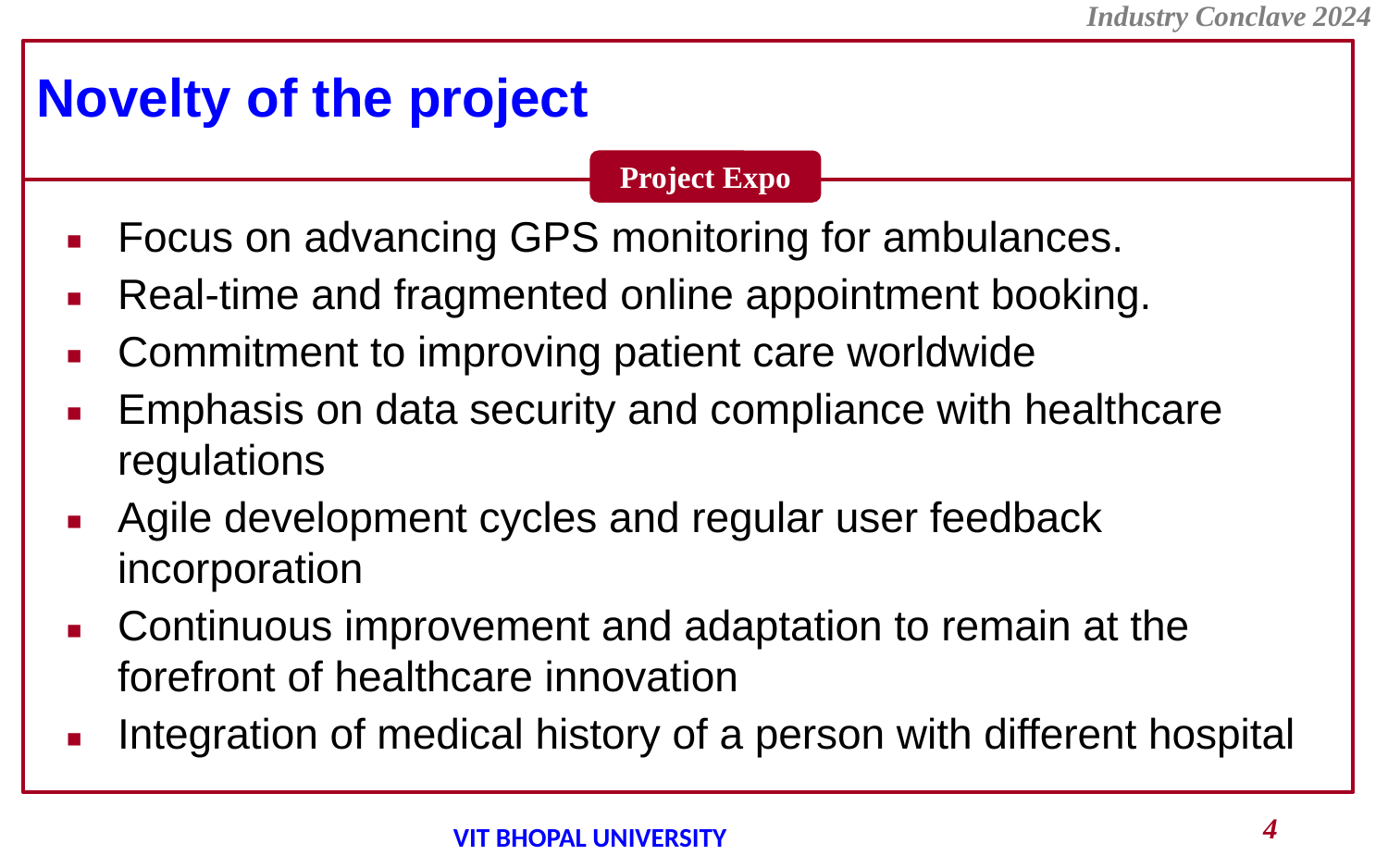

# Novelty of the project
Focus on advancing GPS monitoring for ambulances.
Real-time and fragmented online appointment booking.
Commitment to improving patient care worldwide
Emphasis on data security and compliance with healthcare regulations
Agile development cycles and regular user feedback incorporation
Continuous improvement and adaptation to remain at the forefront of healthcare innovation
Integration of medical history of a person with different hospital

4
VIT BHOPAL UNIVERSITY